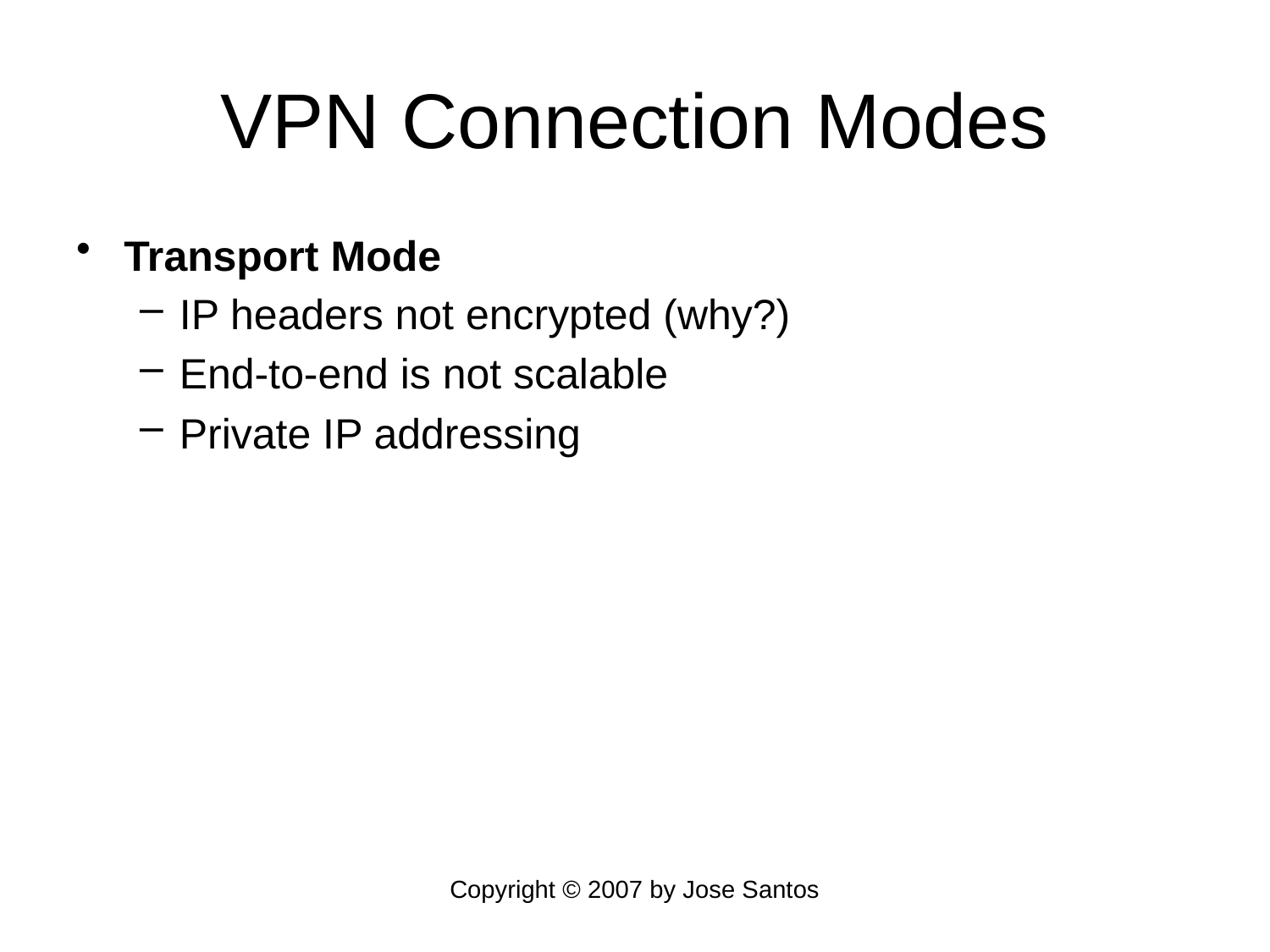

# VPN Connection Modes
Transport Mode
IP headers not encrypted (why?)
End-to-end is not scalable
Private IP addressing
Copyright © 2007 by Jose Santos